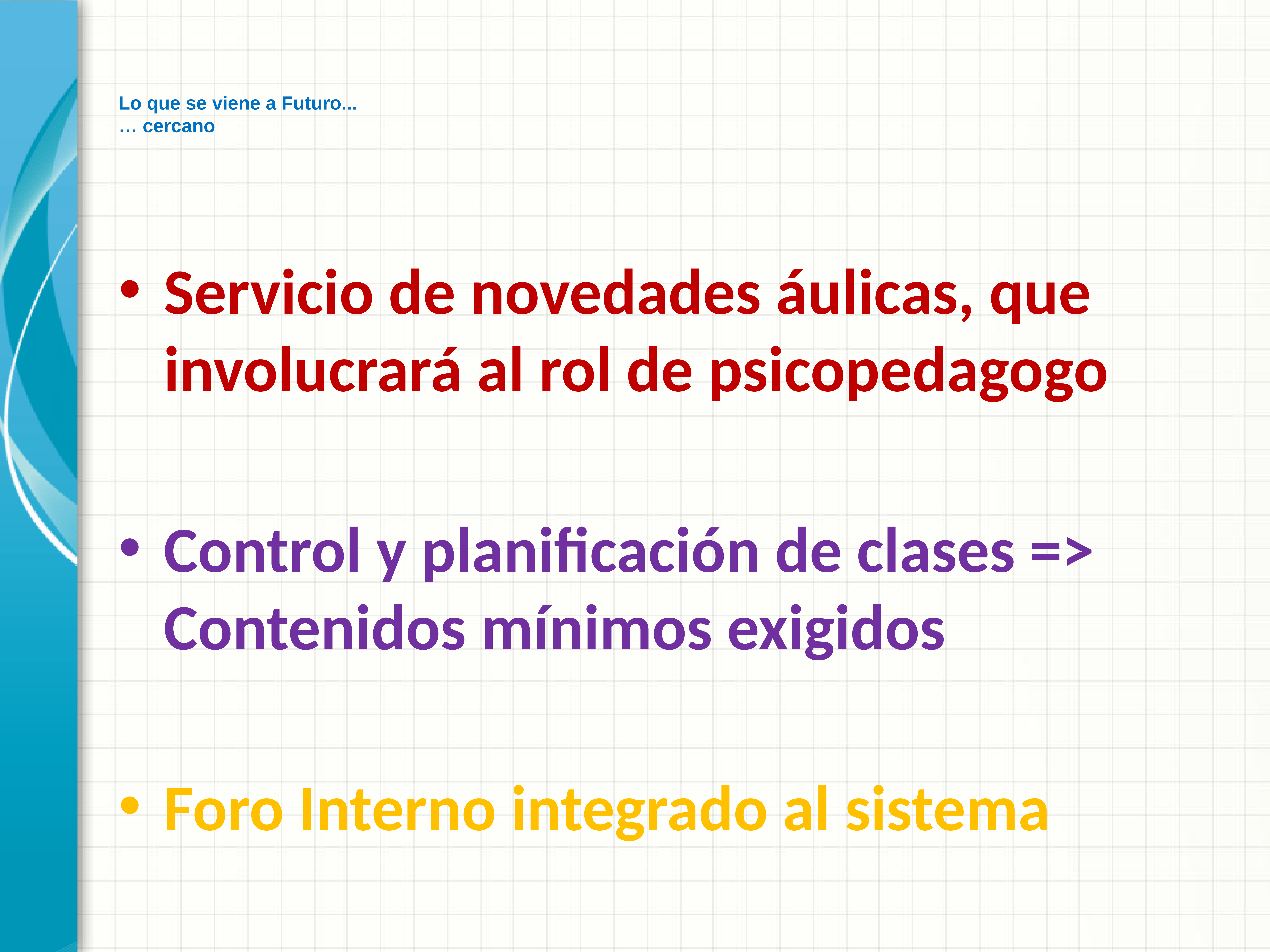

# Lo que se viene a Futuro... … cercano

Servicio de novedades áulicas, que involucrará al rol de psicopedagogo

Control y planificación de clases => Contenidos mínimos exigidos

Foro Interno integrado al sistema